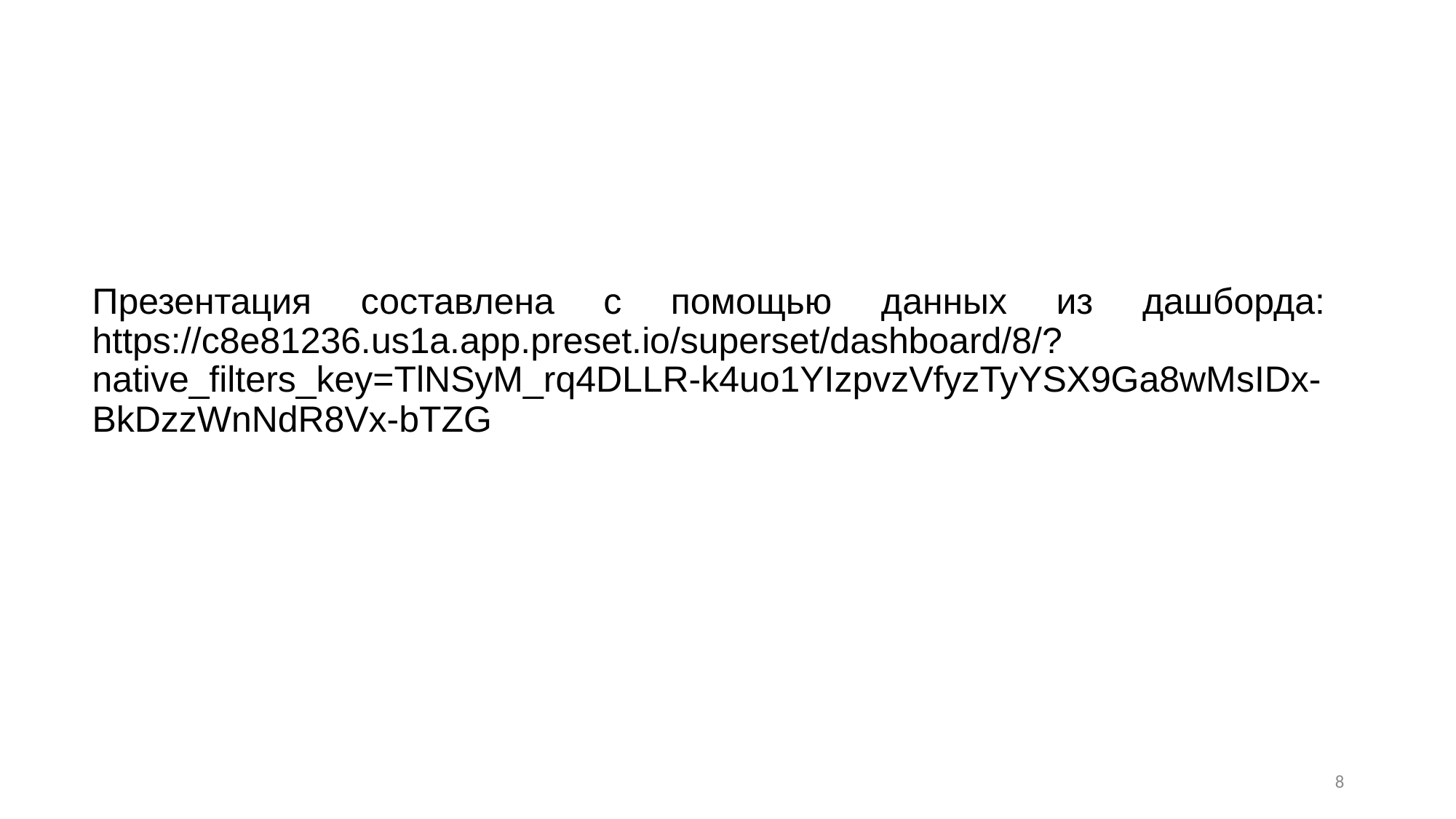

# Презентация составлена с помощью данных из дашборда: https://c8e81236.us1a.app.preset.io/superset/dashboard/8/?native_filters_key=TlNSyM_rq4DLLR-k4uo1YIzpvzVfyzTyYSX9Ga8wMsIDx-BkDzzWnNdR8Vx-bTZG

8